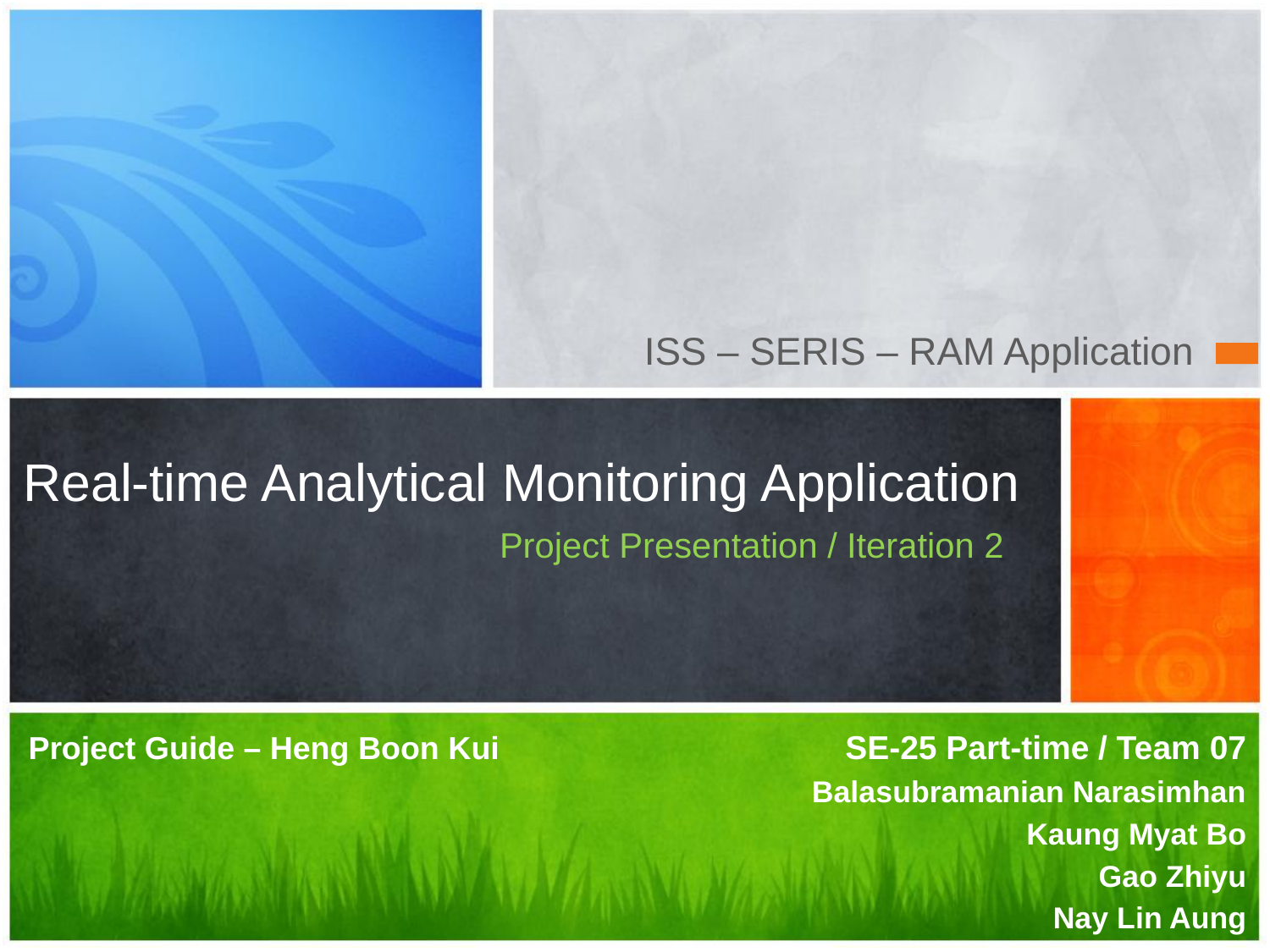

ISS – SERIS – RAM Application
# Real-time Analytical Monitoring Application
Project Presentation / Iteration 2
Project Guide – Heng Boon Kui
SE-25 Part-time / Team 07
Balasubramanian Narasimhan
Kaung Myat Bo
Gao Zhiyu
Nay Lin Aung